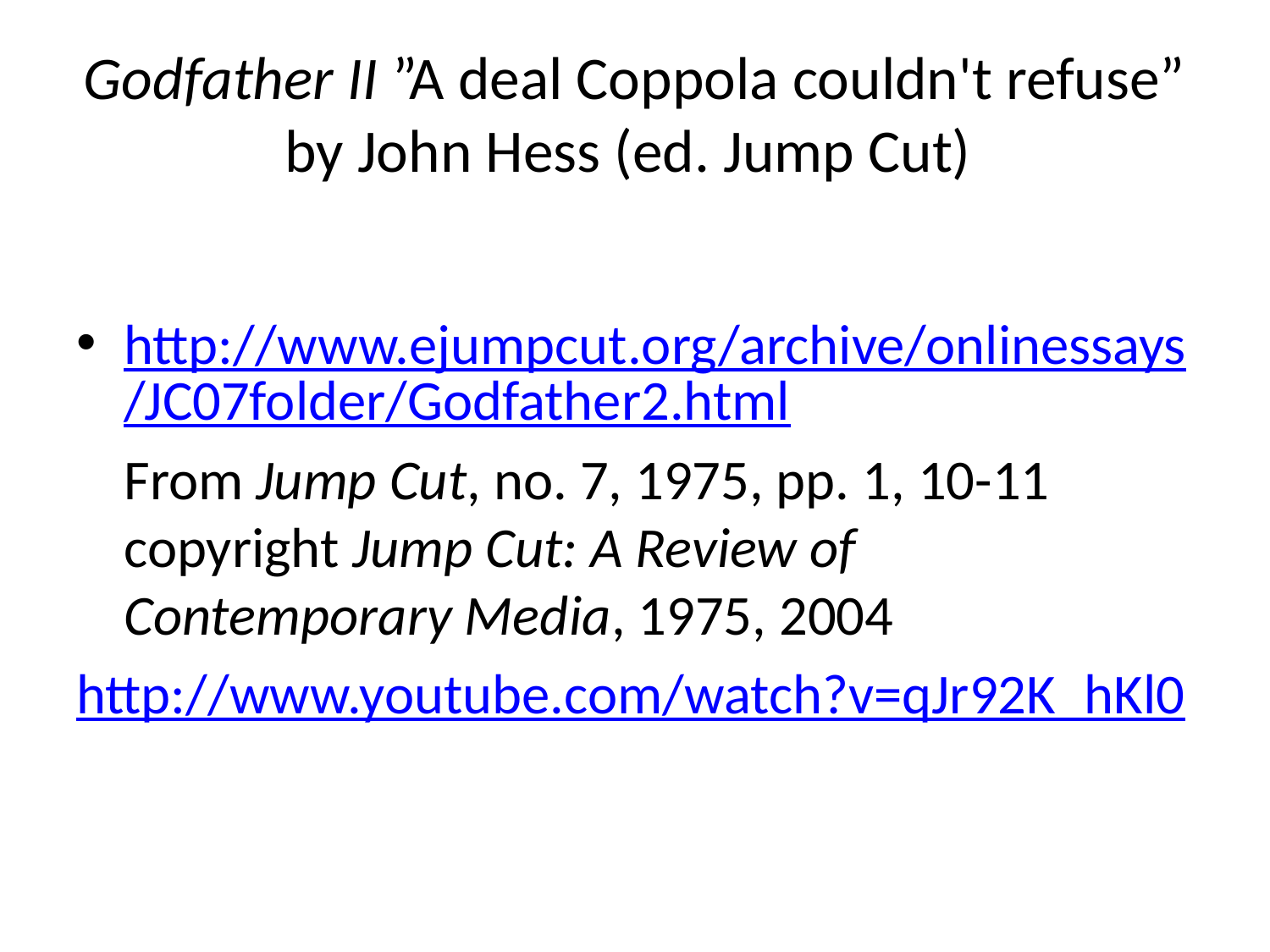

# Godfather II  ”A deal Coppola couldn't refuse” by John Hess (ed. Jump Cut)

http://www.ejumpcut.org/archive/onlinessays/JC07folder/Godfather2.html
	From Jump Cut, no. 7, 1975, pp. 1, 10-11  copyright Jump Cut: A Review of Contemporary Media, 1975, 2004
http://www.youtube.com/watch?v=qJr92K_hKl0